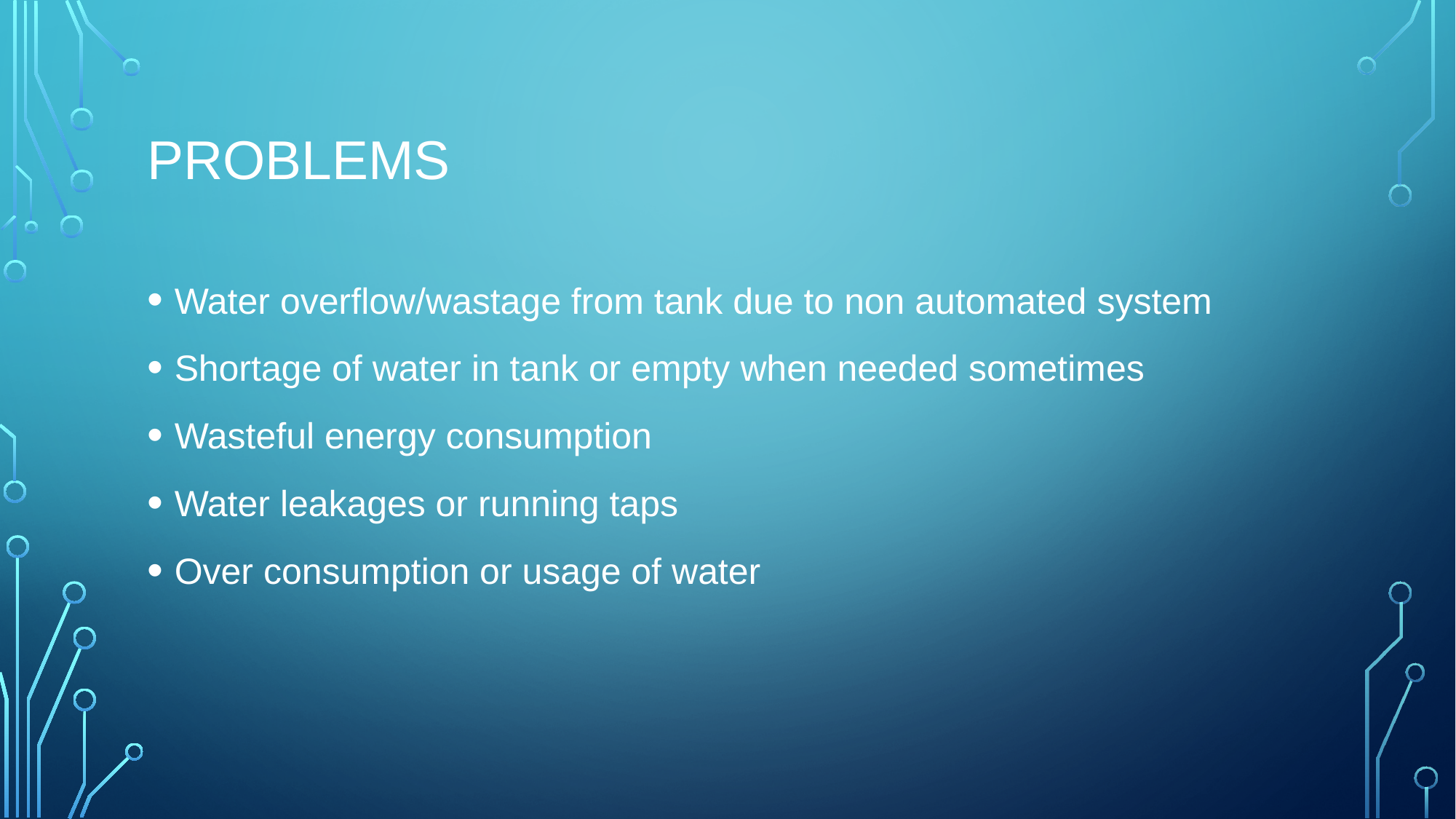

# PROBLEMs
Water overflow/wastage from tank due to non automated system
Shortage of water in tank or empty when needed sometimes
Wasteful energy consumption
Water leakages or running taps
Over consumption or usage of water